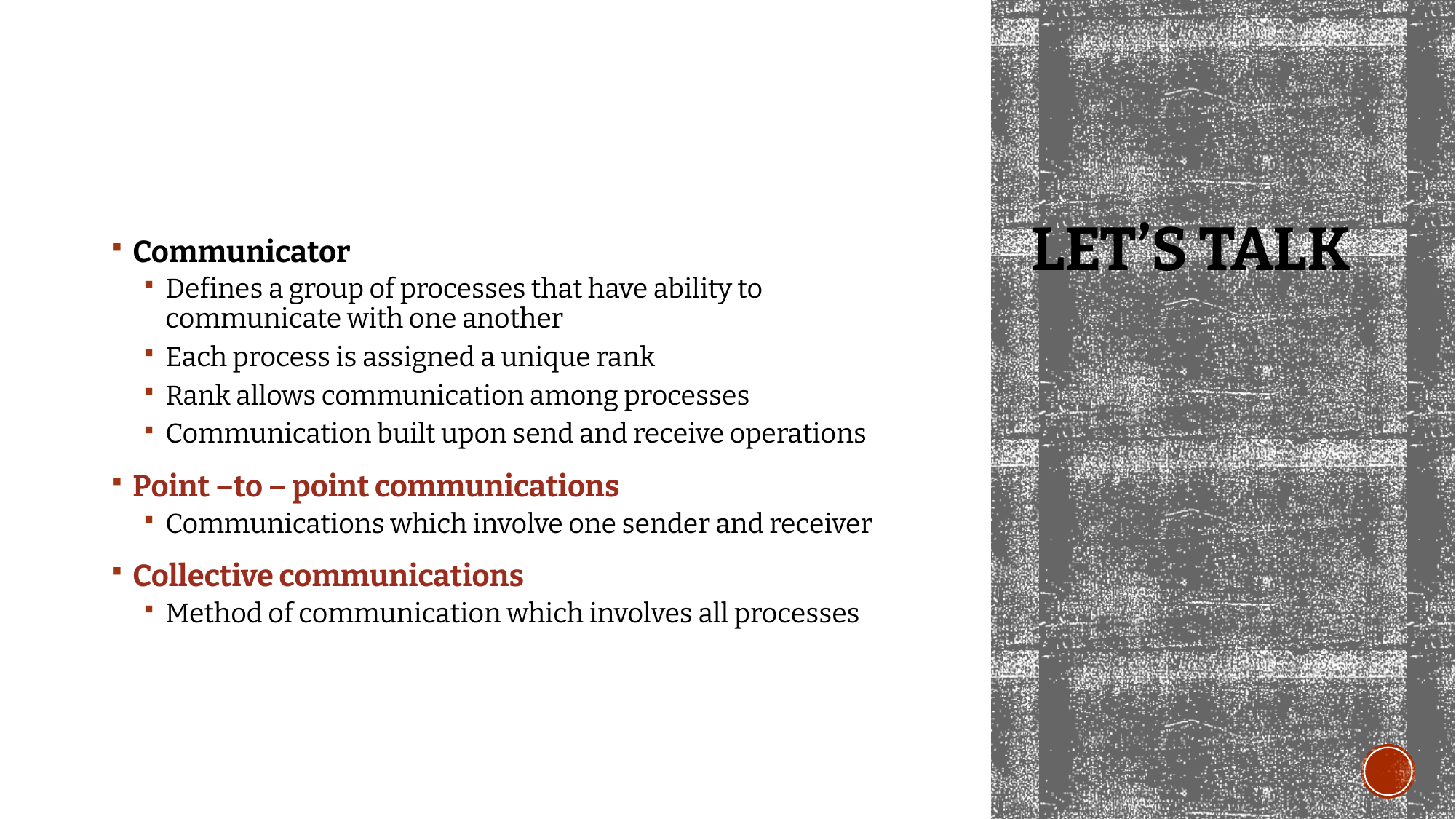

# Let’s talk
Communicator
Defines a group of processes that have ability to communicate with one another
Each process is assigned a unique rank
Rank allows communication among processes
Communication built upon send and receive operations
Point –to – point communications
Communications which involve one sender and receiver
Collective communications
Method of communication which involves all processes